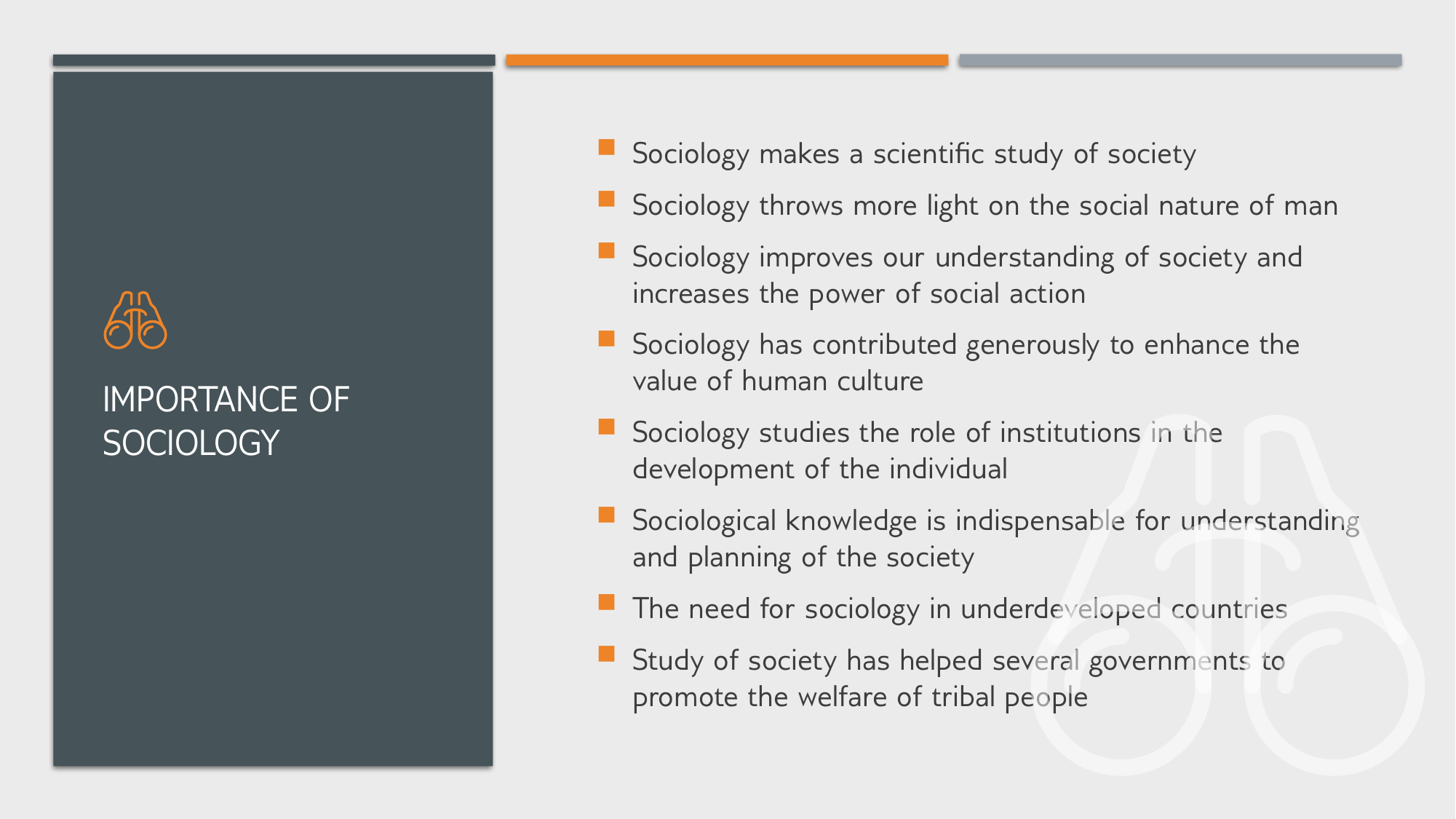

Sociology makes a scientific study of society
Sociology throws more light on the social nature of man
Sociology improves our understanding of society and increases the power of social action
Sociology has contributed generously to enhance the value of human culture
Sociology studies the role of institutions in the development of the individual
Sociological knowledge is indispensable for understanding and planning of the society
The need for sociology in underdeveloped countries
Study of society has helped several governments to promote the welfare of tribal people

# Importance of Sociology